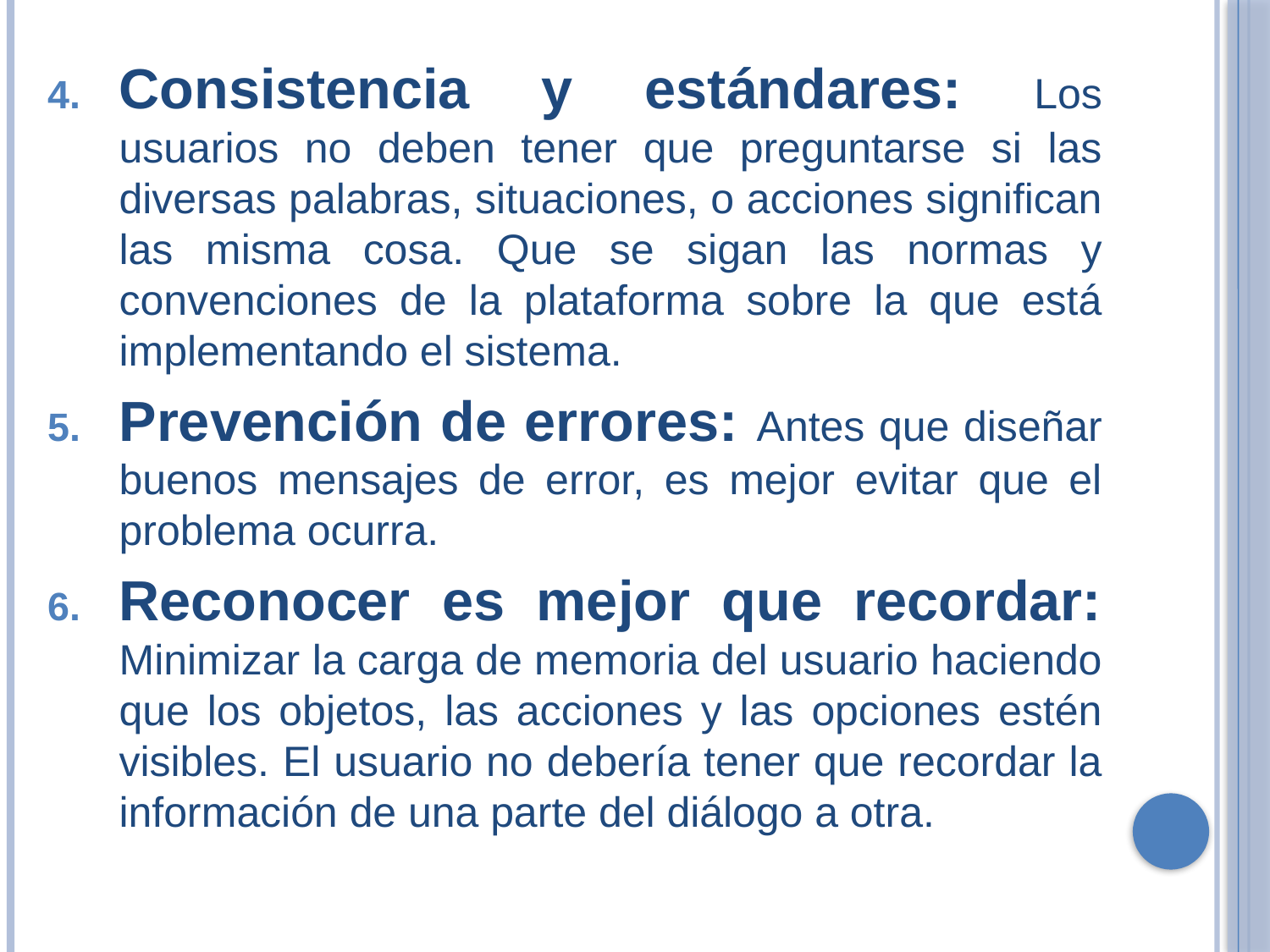

Consistencia y estándares: Los usuarios no deben tener que preguntarse si las diversas palabras, situaciones, o acciones significan las misma cosa. Que se sigan las normas y convenciones de la plataforma sobre la que está implementando el sistema.
Prevención de errores: Antes que diseñar buenos mensajes de error, es mejor evitar que el problema ocurra.
Reconocer es mejor que recordar: Minimizar la carga de memoria del usuario haciendo que los objetos, las acciones y las opciones estén visibles. El usuario no debería tener que recordar la información de una parte del diálogo a otra.